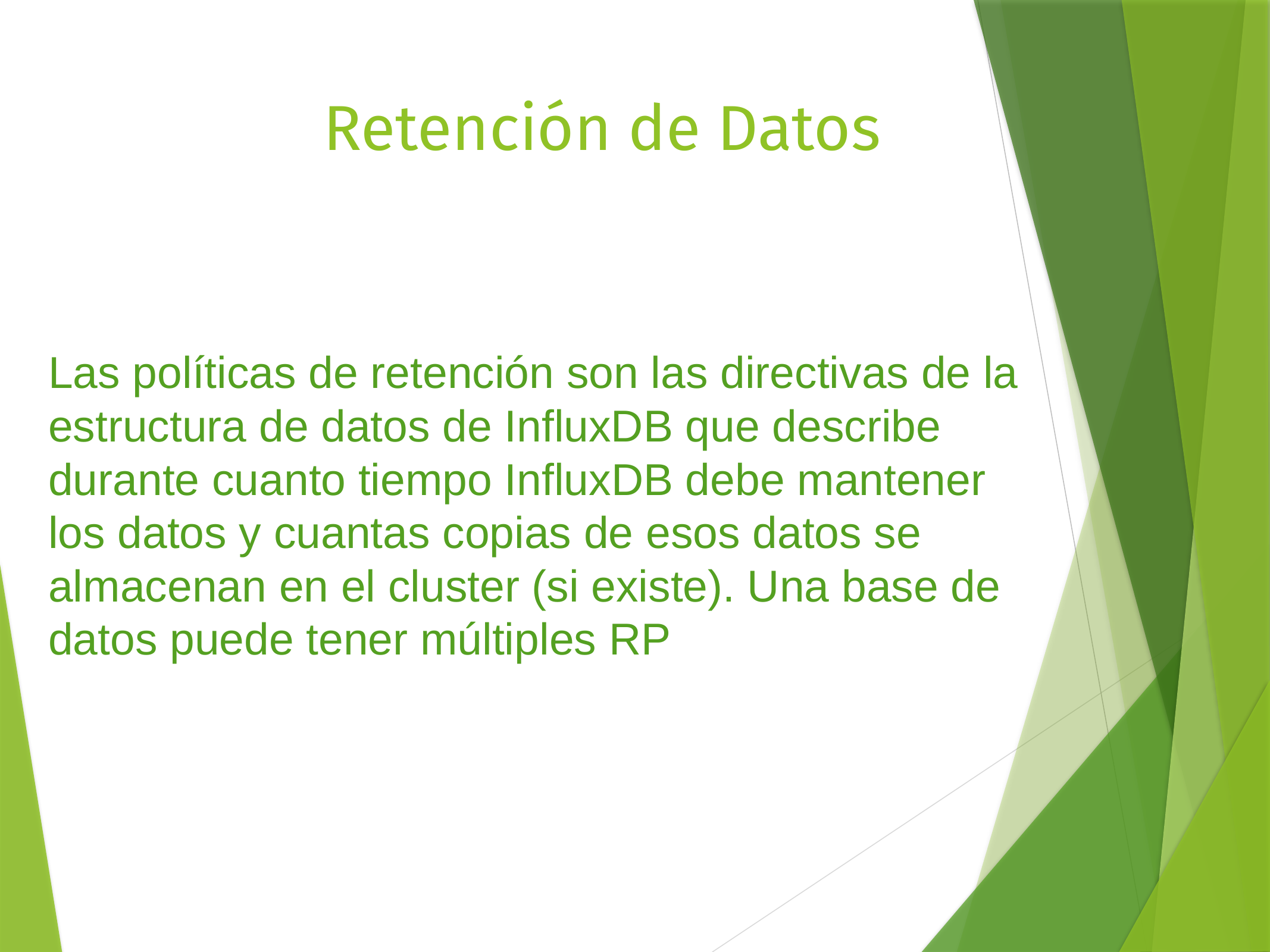

# Retención de Datos
Las políticas de retención son las directivas de la estructura de datos de InfluxDB que describe durante cuanto tiempo InfluxDB debe mantener los datos y cuantas copias de esos datos se almacenan en el cluster (si existe). Una base de datos puede tener múltiples RP